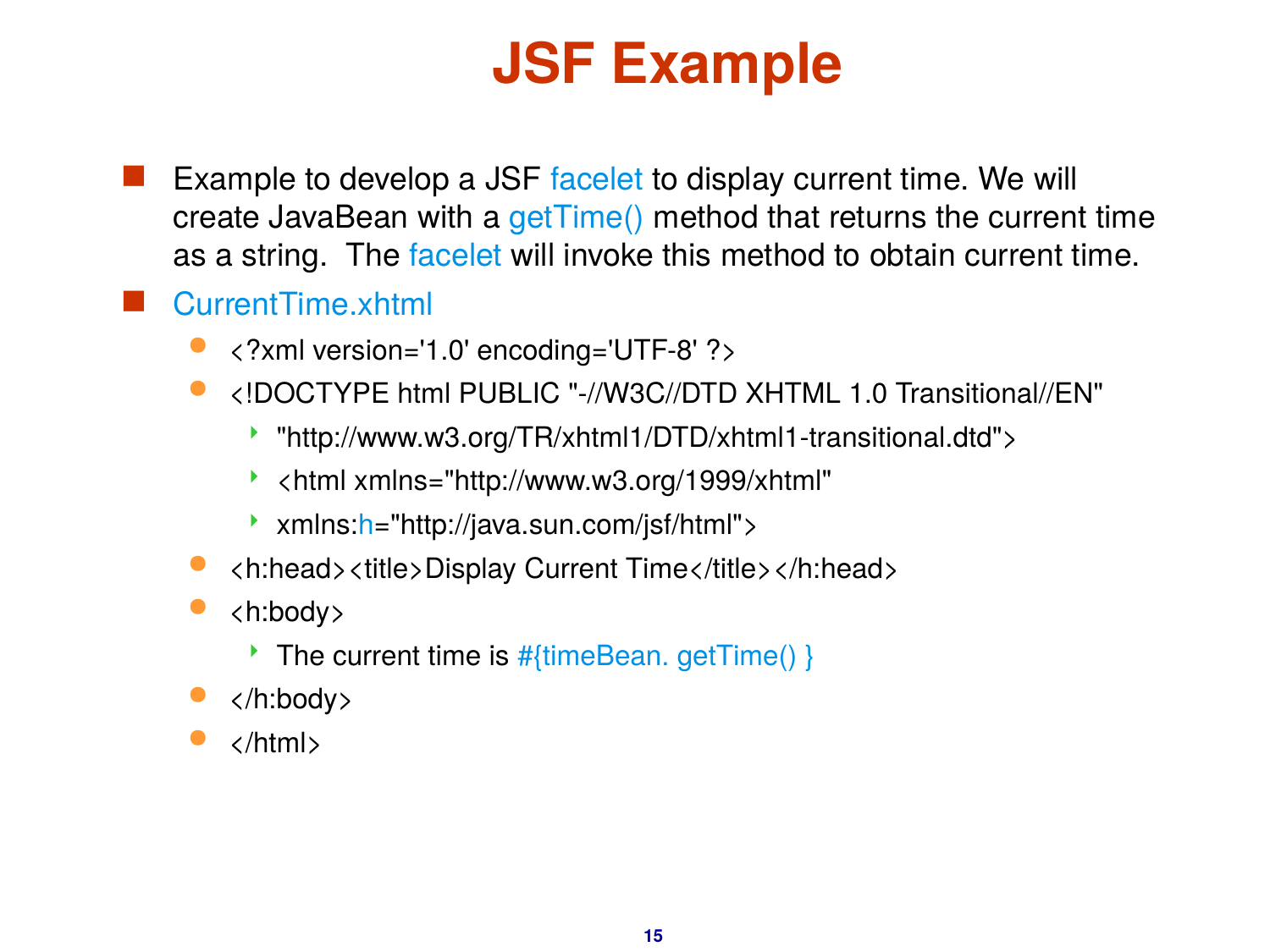

# JSF Example
Example to develop a JSF facelet to display current time. We will create JavaBean with a getTime() method that returns the current time as a string.  The facelet will invoke this method to obtain current time.
CurrentTime.xhtml
<?xml version='1.0' encoding='UTF-8' ?>
<!DOCTYPE html PUBLIC "-//W3C//DTD XHTML 1.0 Transitional//EN"
"http://www.w3.org/TR/xhtml1/DTD/xhtml1-transitional.dtd">
<html xmlns="http://www.w3.org/1999/xhtml"
xmlns:h="http://java.sun.com/jsf/html">
<h:head><title>Display Current Time</title></h:head>
<h:body>
The current time is #{timeBean. getTime() }
</h:body>
</html>